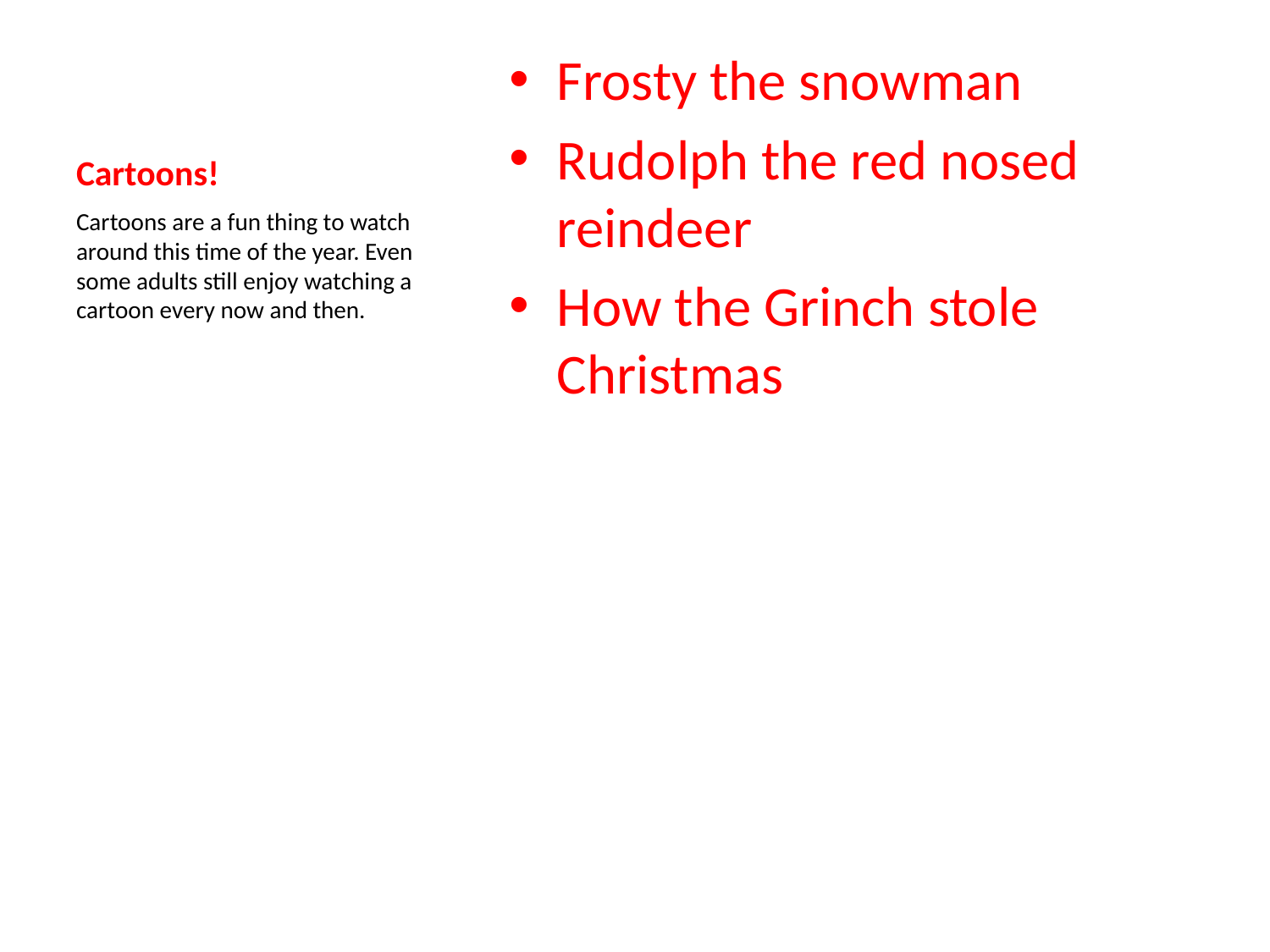

# Cartoons!
Frosty the snowman
Rudolph the red nosed reindeer
How the Grinch stole Christmas
Cartoons are a fun thing to watch around this time of the year. Even some adults still enjoy watching a cartoon every now and then.